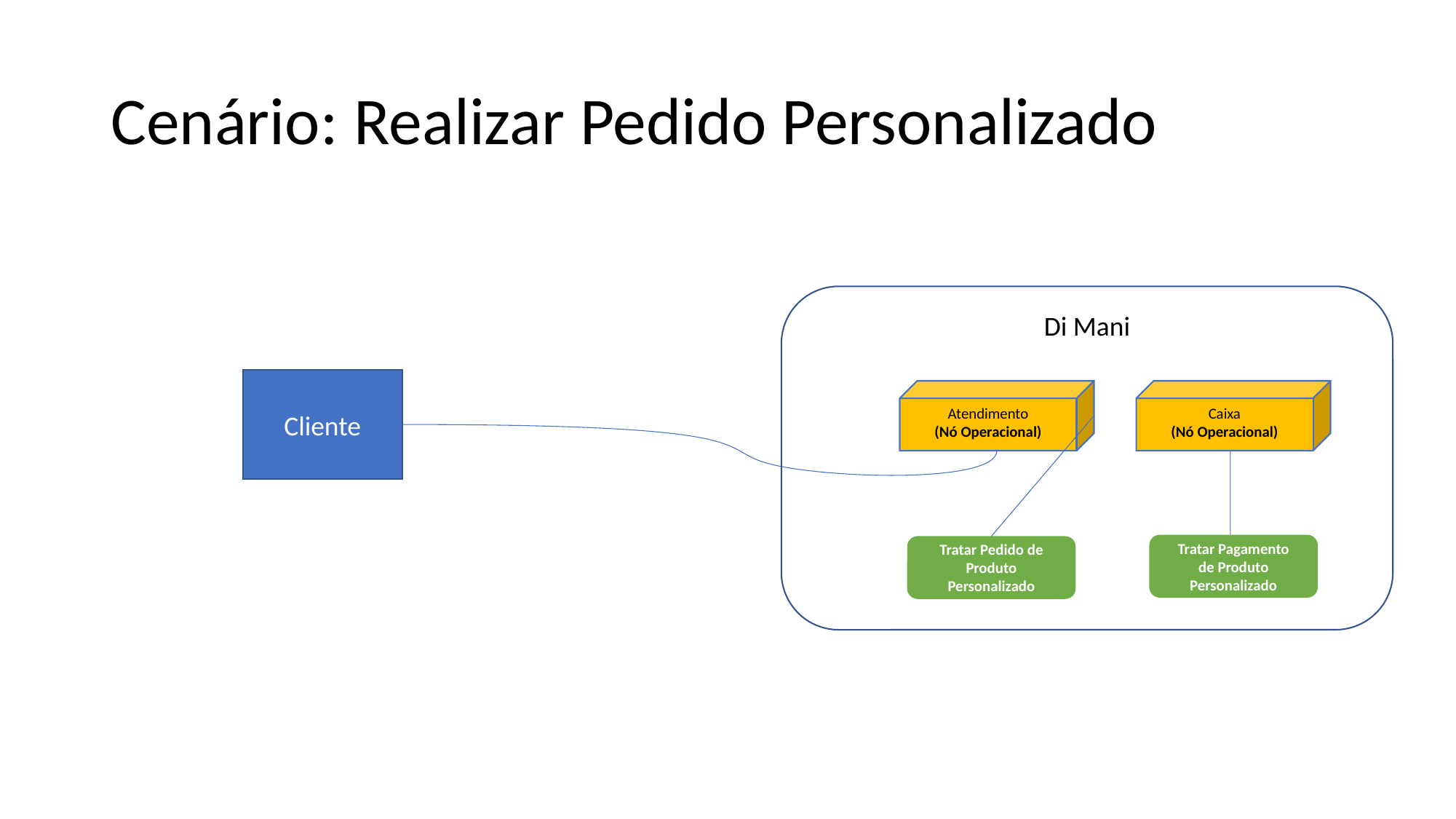

# Cenário: Realizar Pedido Personalizado
Di Mani
Cliente
Caixa
(Nó Operacional)

Atendimento
(Nó Operacional)

Tratar Pagamento de Produto Personalizado
Tratar Pedido de Produto Personalizado